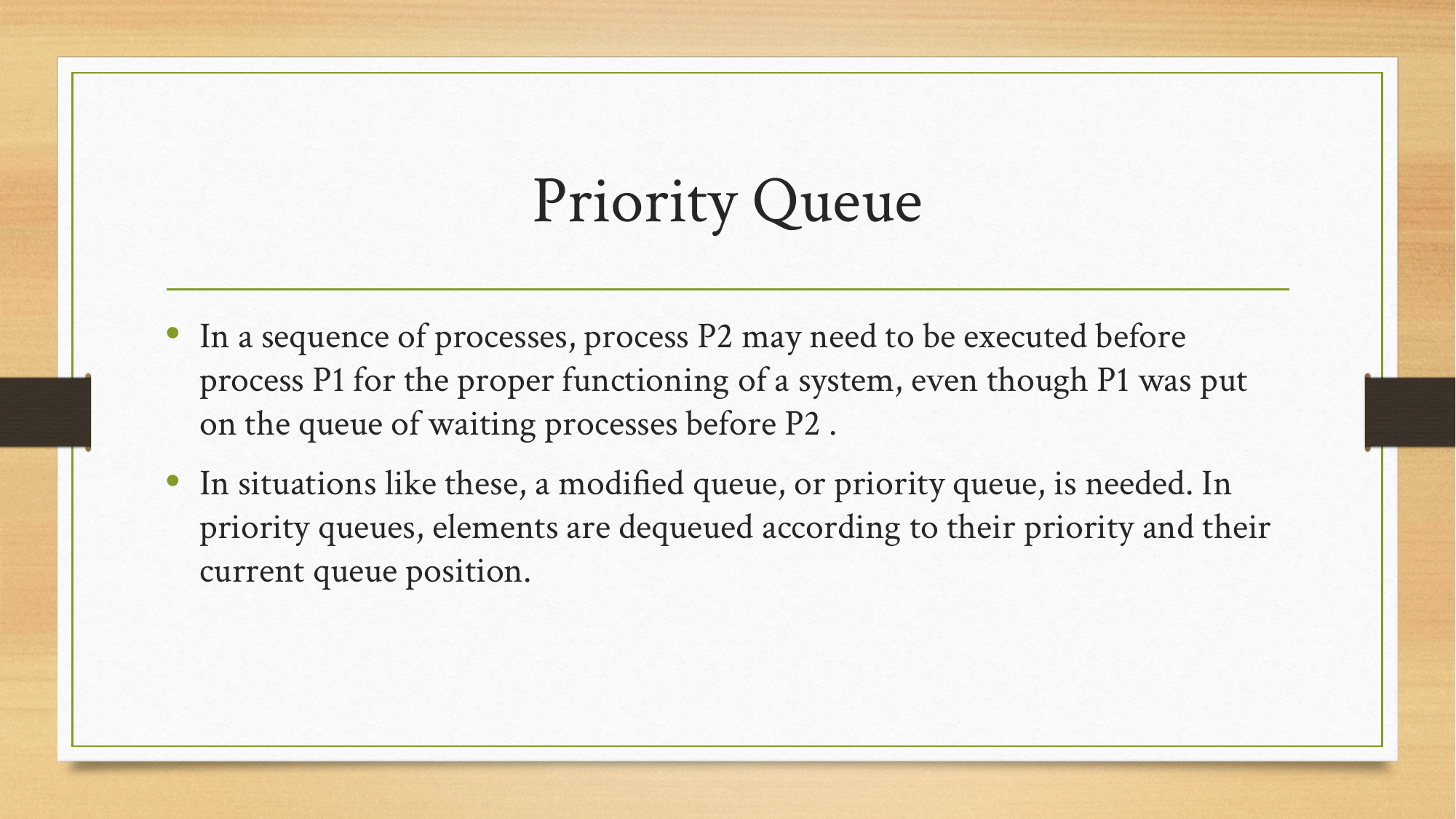

# Priority Queue
In a sequence of processes, process P2 may need to be executed before process P1 for the proper functioning of a system, even though P1 was put on the queue of waiting processes before P2 .
In situations like these, a modified queue, or priority queue, is needed. In priority queues, elements are dequeued according to their priority and their current queue position.